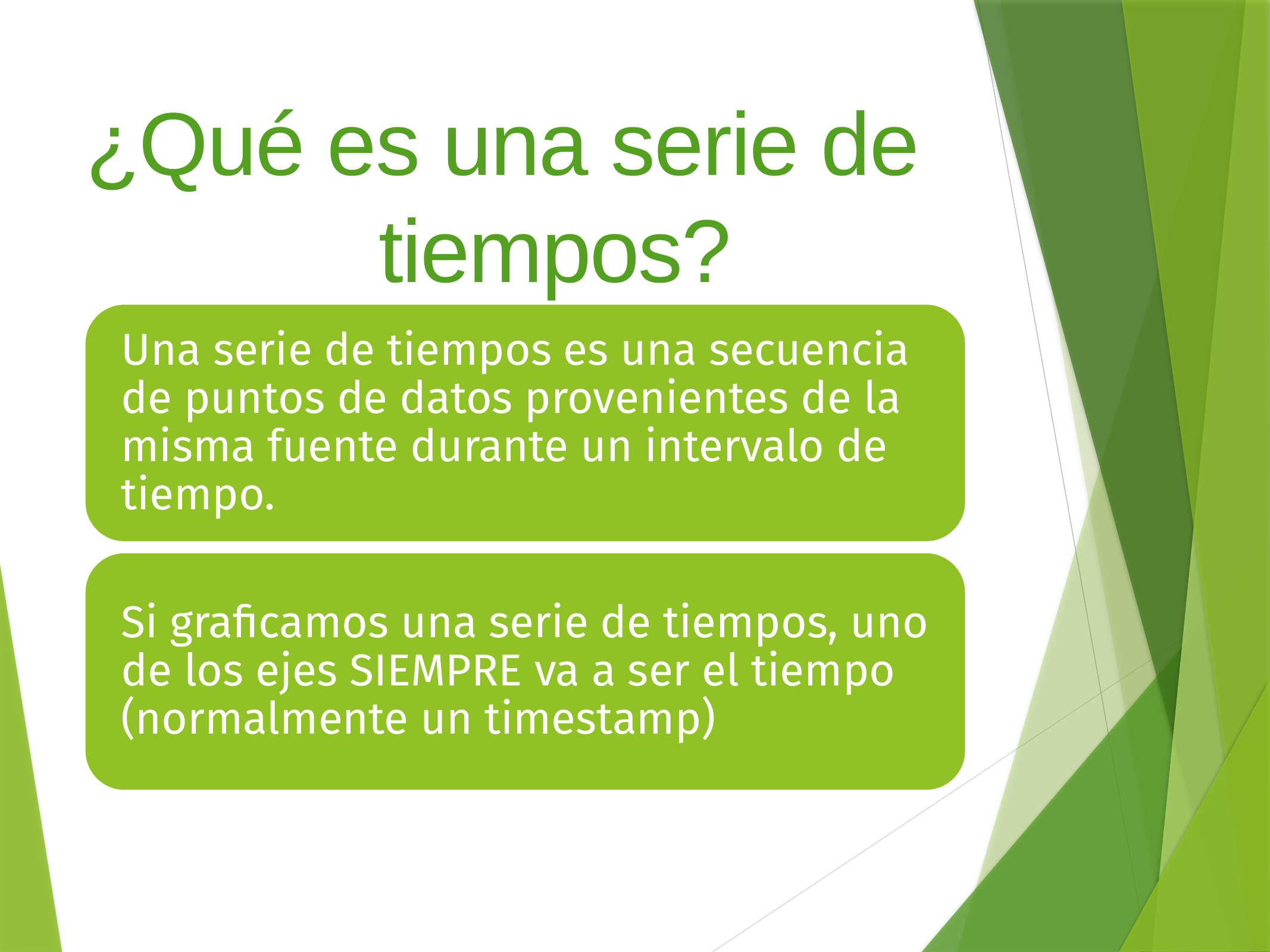

# ¿Qué es una serie de tiempos?
Una serie de tiempos es una secuencia de puntos de datos provenientes de la misma fuente durante un intervalo de tiempo.
Si graficamos una serie de tiempos, uno de los ejes SIEMPRE va a ser el tiempo (normalmente un timestamp)
•